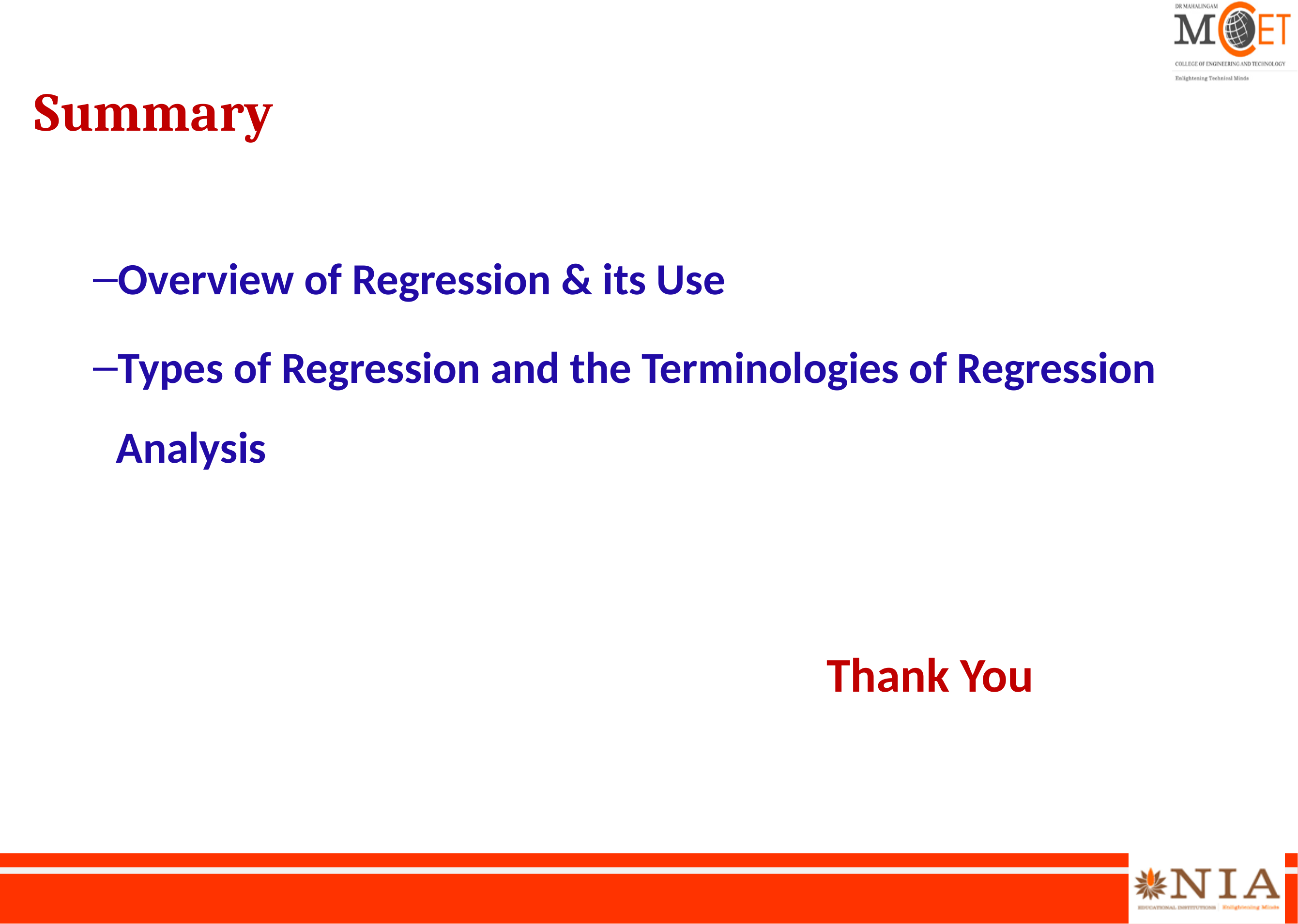

# Summary
Overview of Regression & its Use
Types of Regression and the Terminologies of Regression  Analysis
Thank You